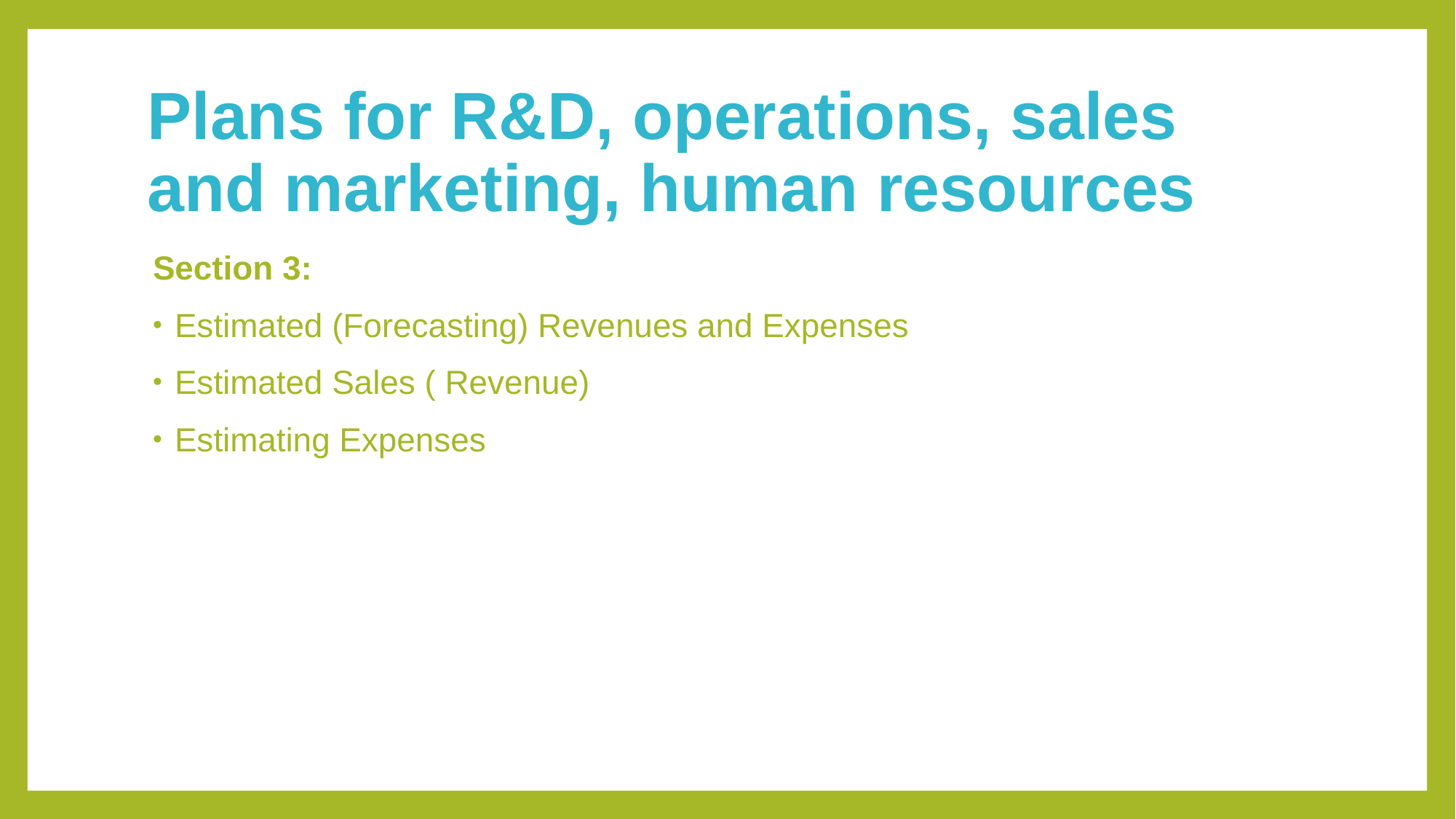

# Plans for R&D, operations, sales and marketing, human resources
Section 3:
Estimated (Forecasting) Revenues and Expenses
Estimated Sales ( Revenue)
Estimating Expenses